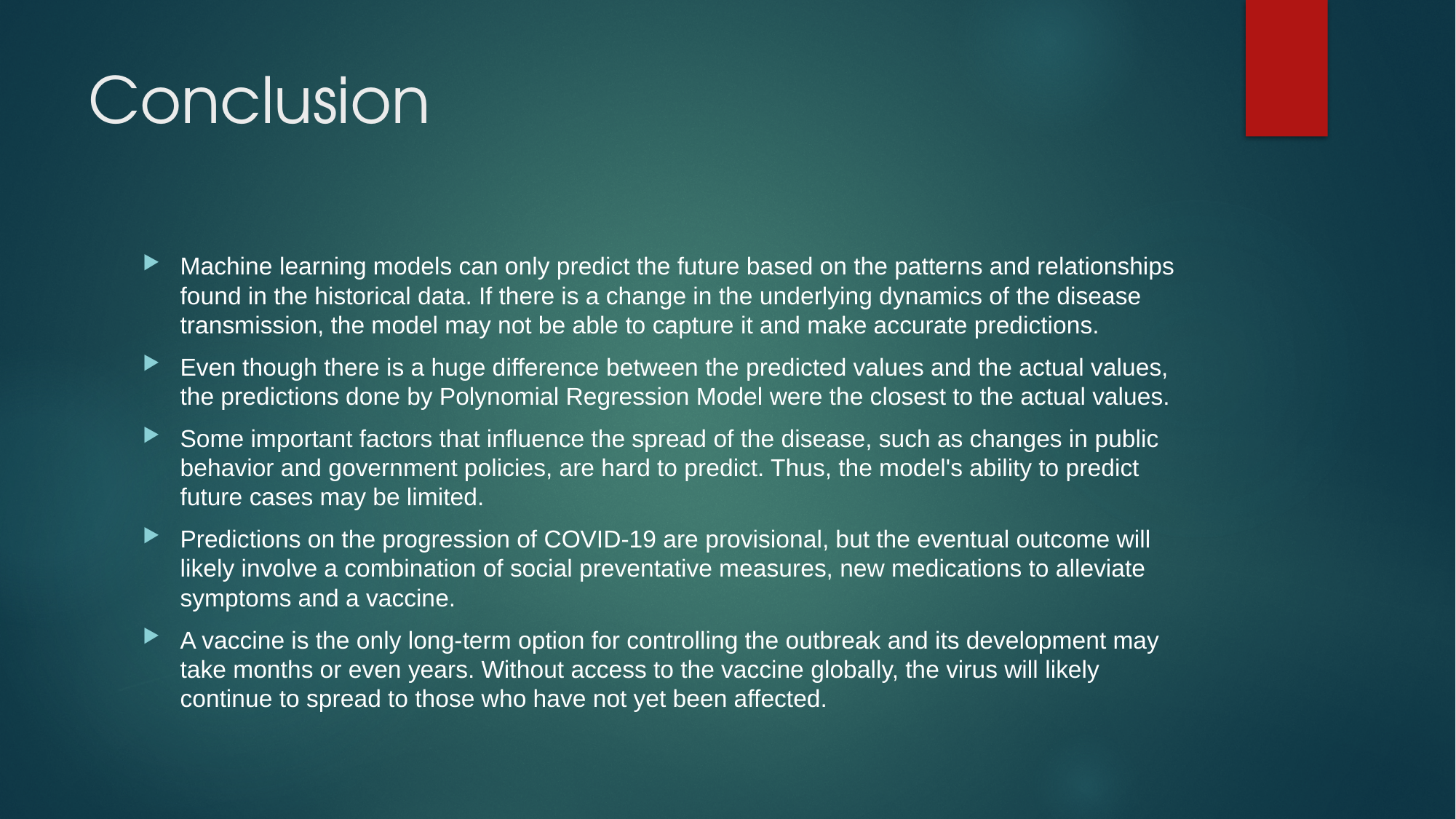

# Conclusion
Machine learning models can only predict the future based on the patterns and relationships found in the historical data. If there is a change in the underlying dynamics of the disease transmission, the model may not be able to capture it and make accurate predictions.
Even though there is a huge difference between the predicted values and the actual values, the predictions done by Polynomial Regression Model were the closest to the actual values.
Some important factors that influence the spread of the disease, such as changes in public behavior and government policies, are hard to predict. Thus, the model's ability to predict future cases may be limited.
Predictions on the progression of COVID-19 are provisional, but the eventual outcome will likely involve a combination of social preventative measures, new medications to alleviate symptoms and a vaccine.
A vaccine is the only long-term option for controlling the outbreak and its development may take months or even years. Without access to the vaccine globally, the virus will likely continue to spread to those who have not yet been affected.